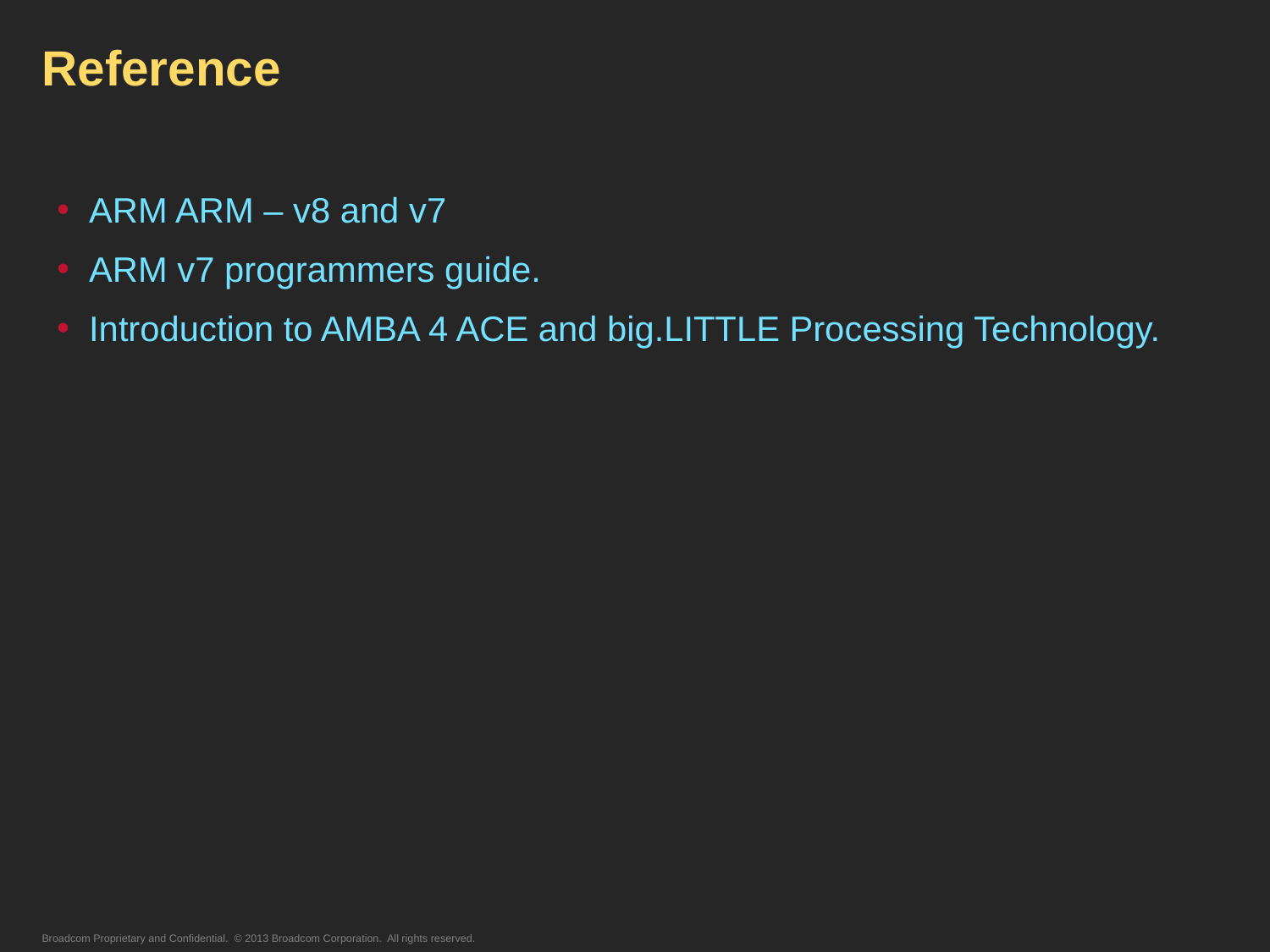

# Reference
ARM ARM – v8 and v7
ARM v7 programmers guide.
Introduction to AMBA 4 ACE and big.LITTLE Processing Technology.

Broadcom Proprietary and Confidential.  © 2013 Broadcom Corporation.  All rights reserved.